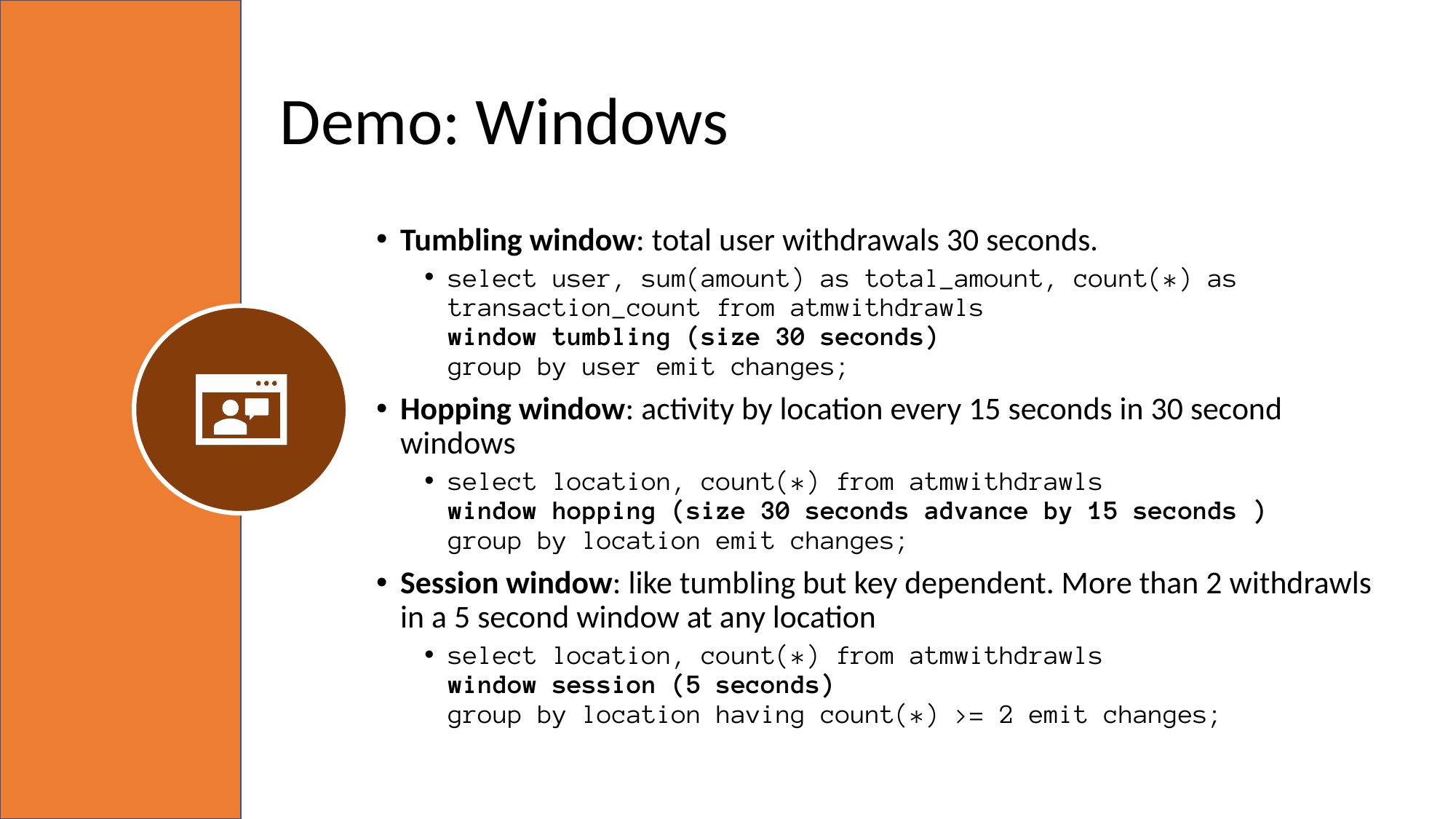

# Demo: Windows
Tumbling window: total user withdrawals 30 seconds.
select user, sum(amount) as total_amount, count(*) as transaction_count from atmwithdrawls
window tumbling (size 30 seconds)
group by user emit changes;
Hopping window: activity by location every 15 seconds in 30 second windows
select location, count(*) from atmwithdrawls
window hopping (size 30 seconds advance by 15 seconds )
group by location emit changes;
Session window: like tumbling but key dependent. More than 2 withdrawls in a 5 second window at any location
select location, count(*) from atmwithdrawls
window session (5 seconds)
group by location having count(*) >= 2 emit changes;